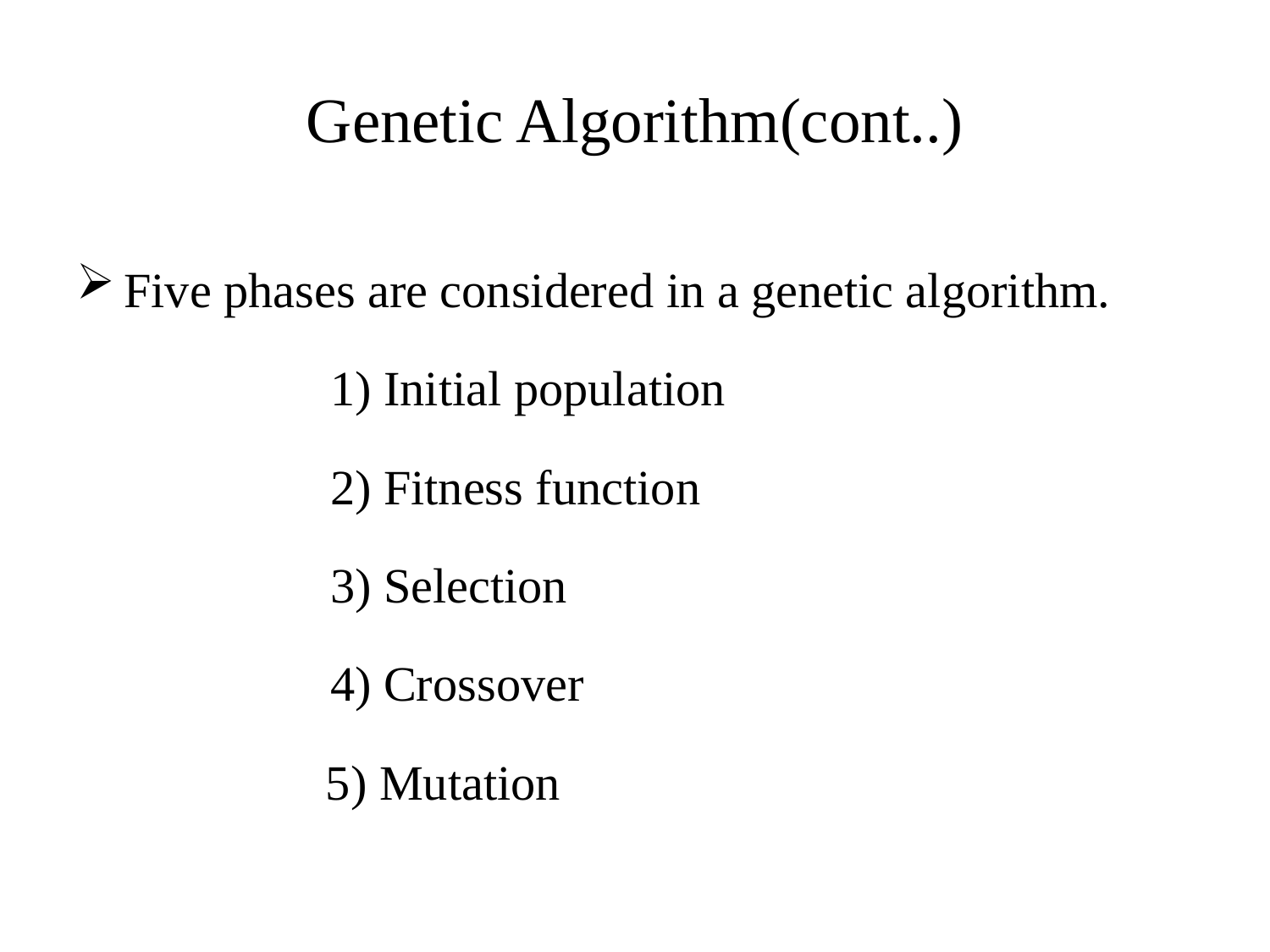

# Genetic Algorithm(cont..)
Five phases are considered in a genetic algorithm.
	  	1) Initial population
		2) Fitness function
	 	3) Selection
		4) Crossover
	          5) Mutation